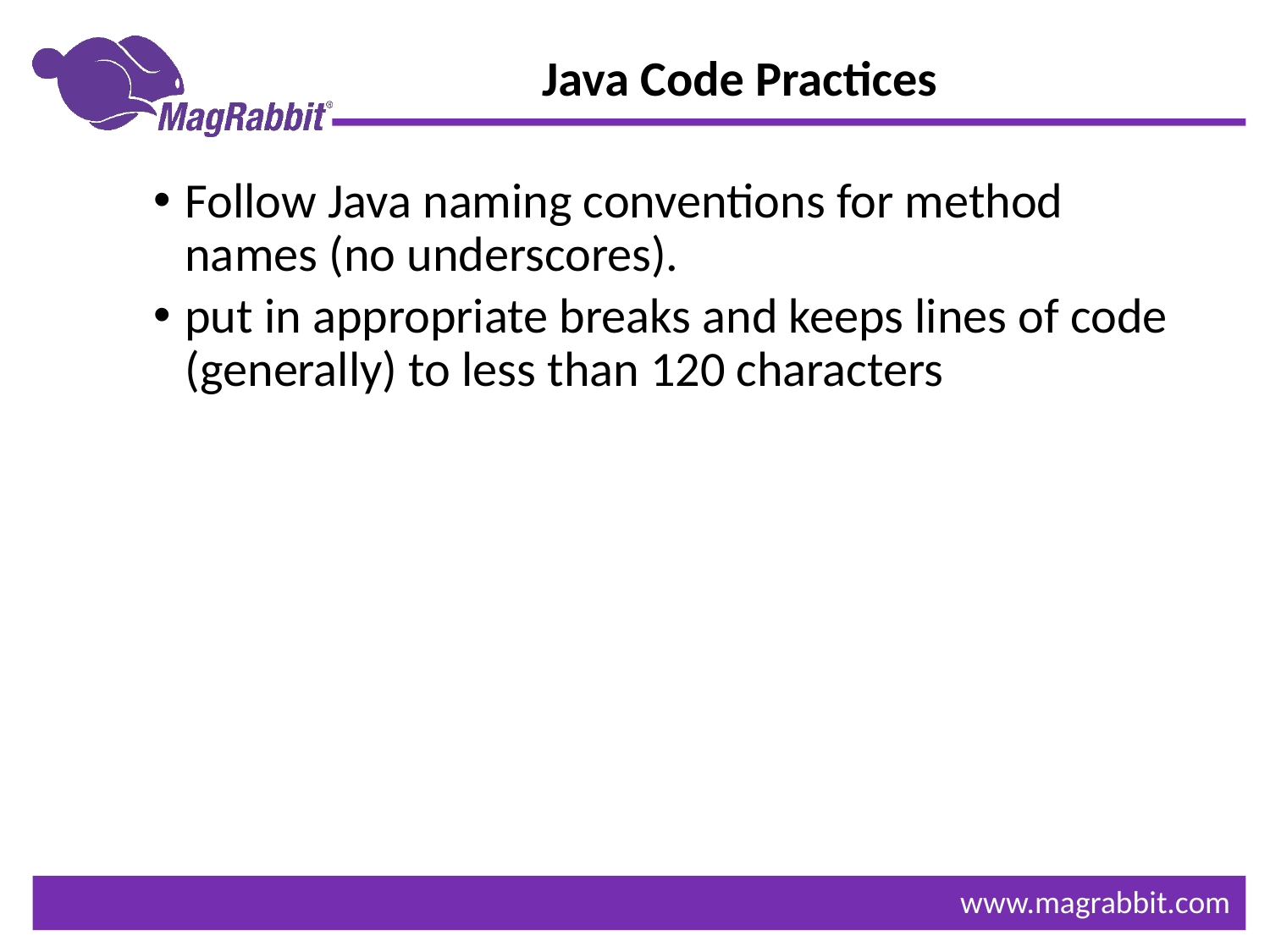

Java Code Practices
Follow Java naming conventions for method names (no underscores).
put in appropriate breaks and keeps lines of code (generally) to less than 120 characters